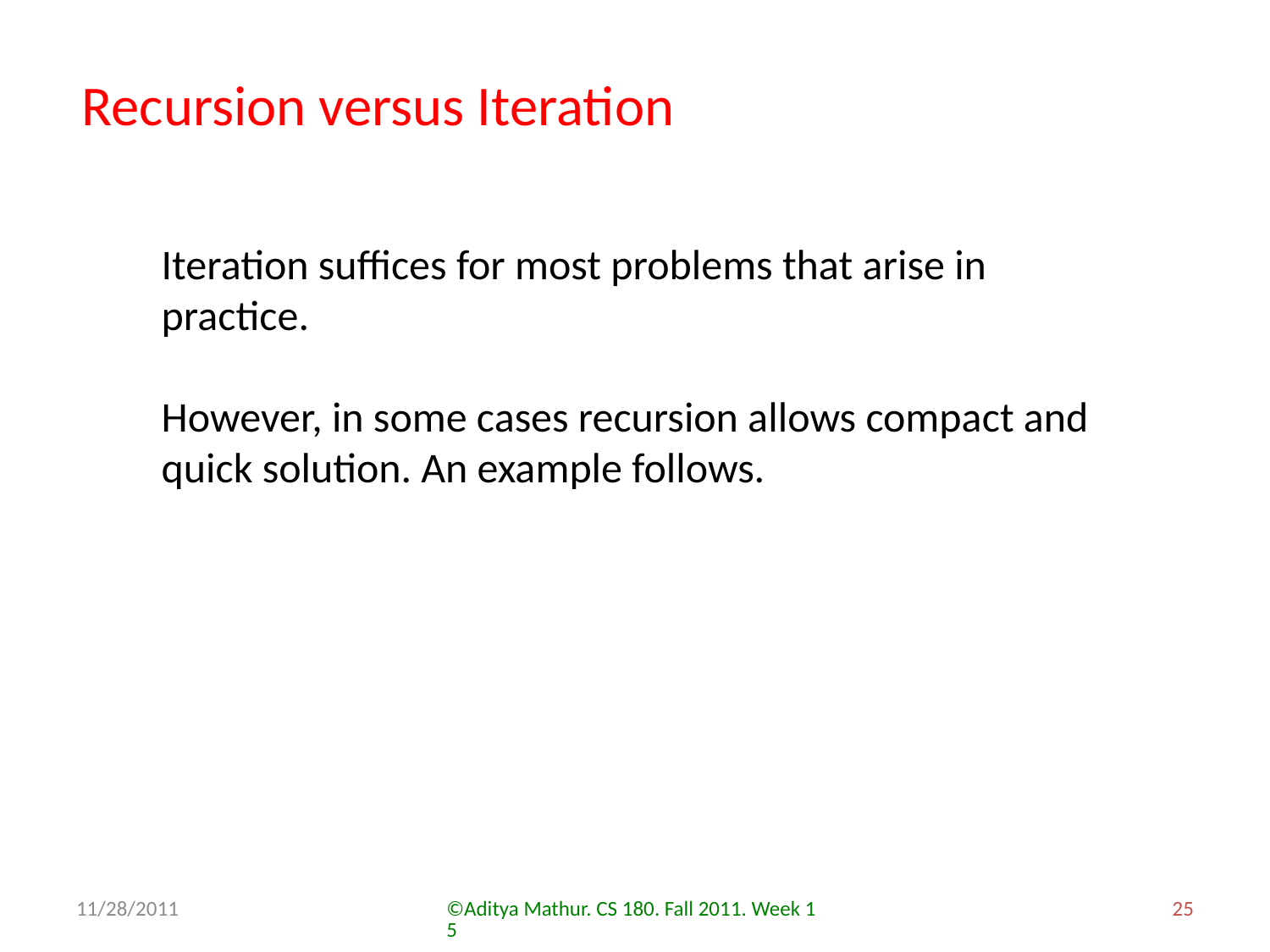

Recursion versus Iteration
Iteration suffices for most problems that arise in practice.

However, in some cases recursion allows compact and quick solution. An example follows.
11/28/2011
©Aditya Mathur. CS 180. Fall 2011. Week 15
25